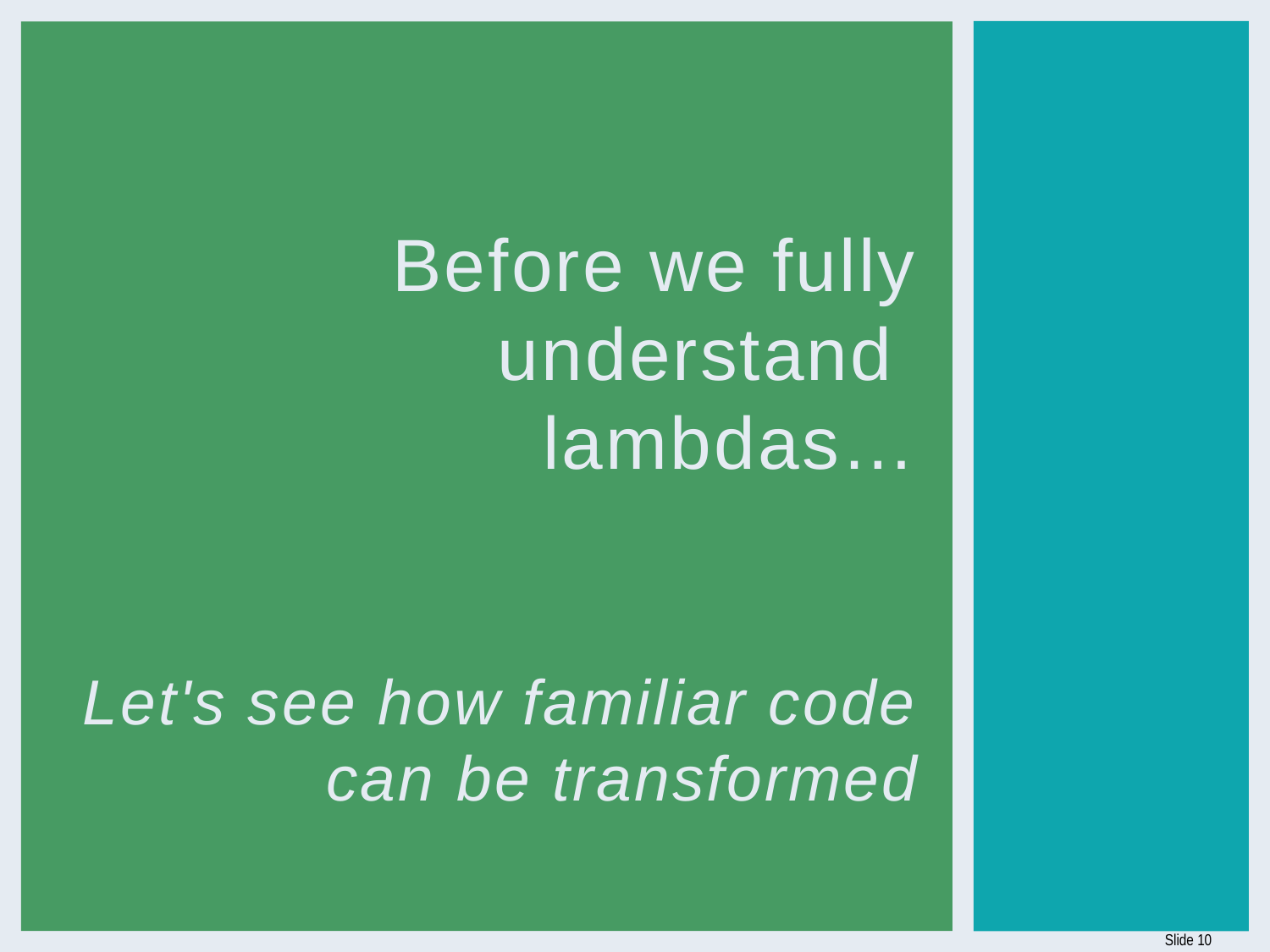

# Before we fully understand lambdas… Let's see how familiar code can be transformed